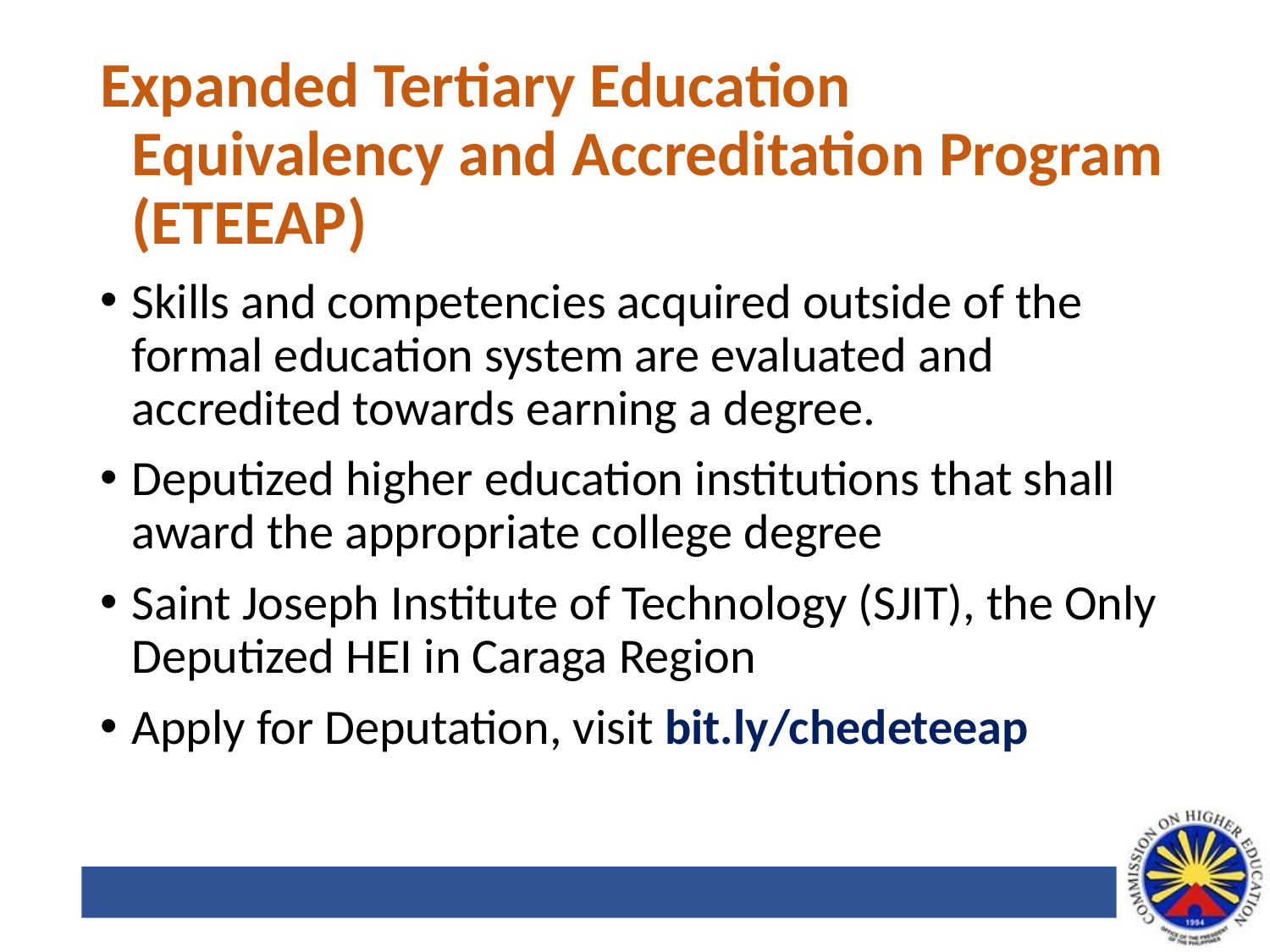

Expanded Tertiary Education Equivalency and Accreditation Program (ETEEAP)
Skills and competencies acquired outside of the formal education system are evaluated and accredited towards earning a degree.
Deputized higher education institutions that shall award the appropriate college degree
Saint Joseph Institute of Technology (SJIT), the Only Deputized HEI in Caraga Region
Apply for Deputation, visit bit.ly/chedeteeap